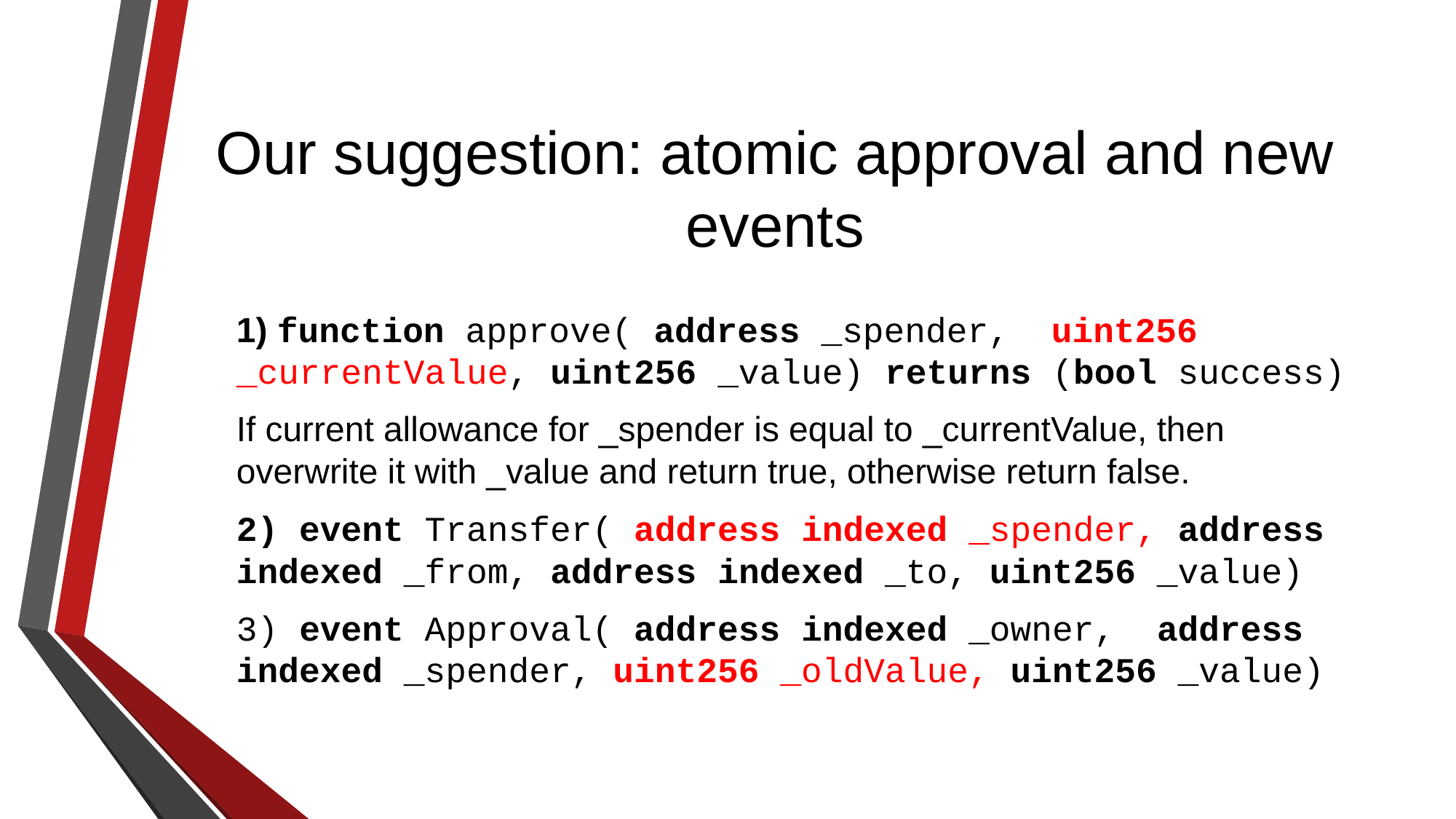

# Our suggestion: atomic approval and new events
1) function approve( address _spender,  uint256 _currentValue, uint256 _value) returns (bool success)
If current allowance for _spender is equal to _currentValue, then overwrite it with _value and return true, otherwise return false.
2) event Transfer( address indexed _spender, address indexed _from, address indexed _to, uint256 _value)
3) event Approval( address indexed _owner,  address indexed _spender, uint256 _oldValue, uint256 _value)